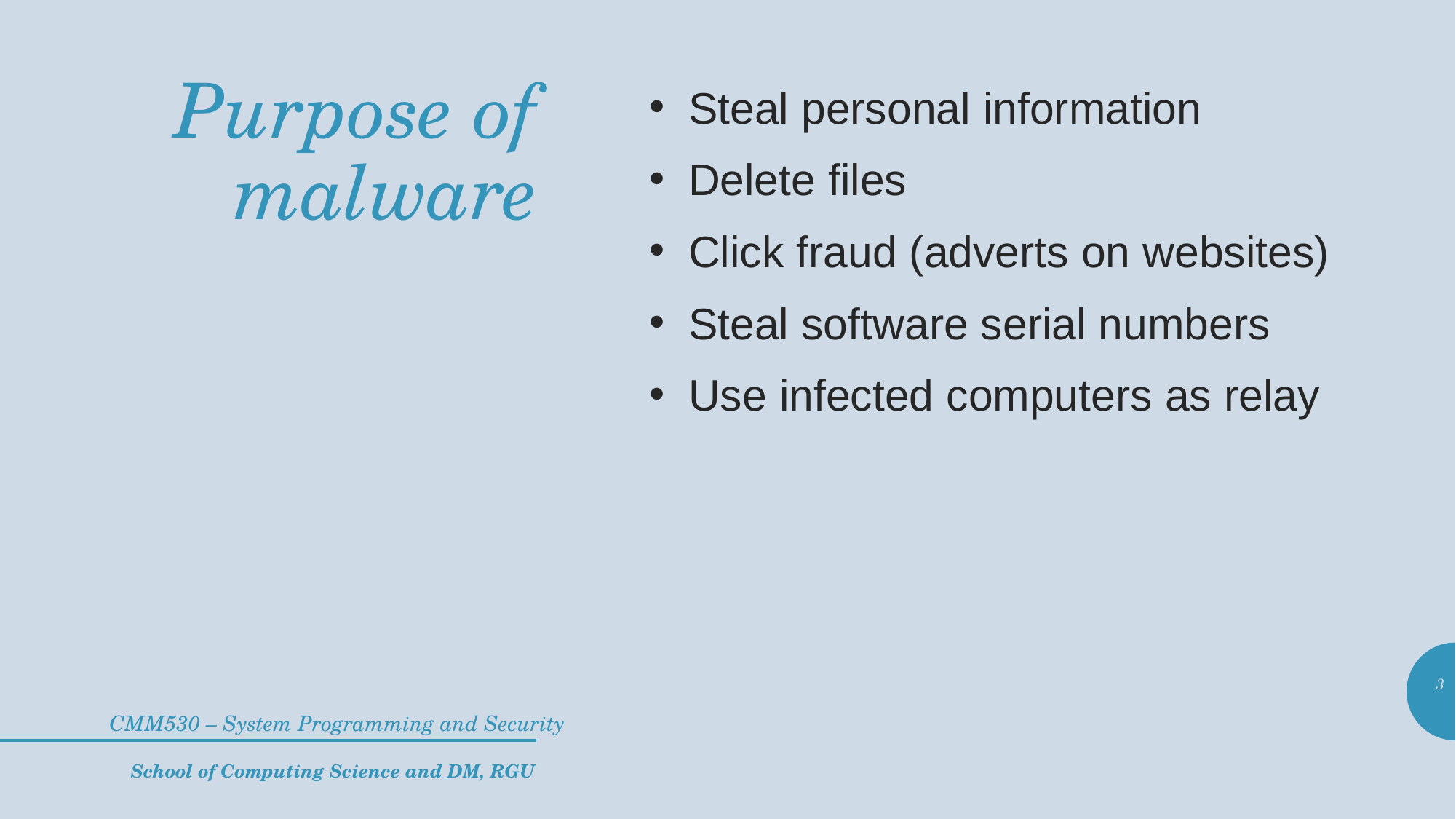

# Purpose of malware
Steal personal information
Delete files
Click fraud (adverts on websites)
Steal software serial numbers
Use infected computers as relay
3